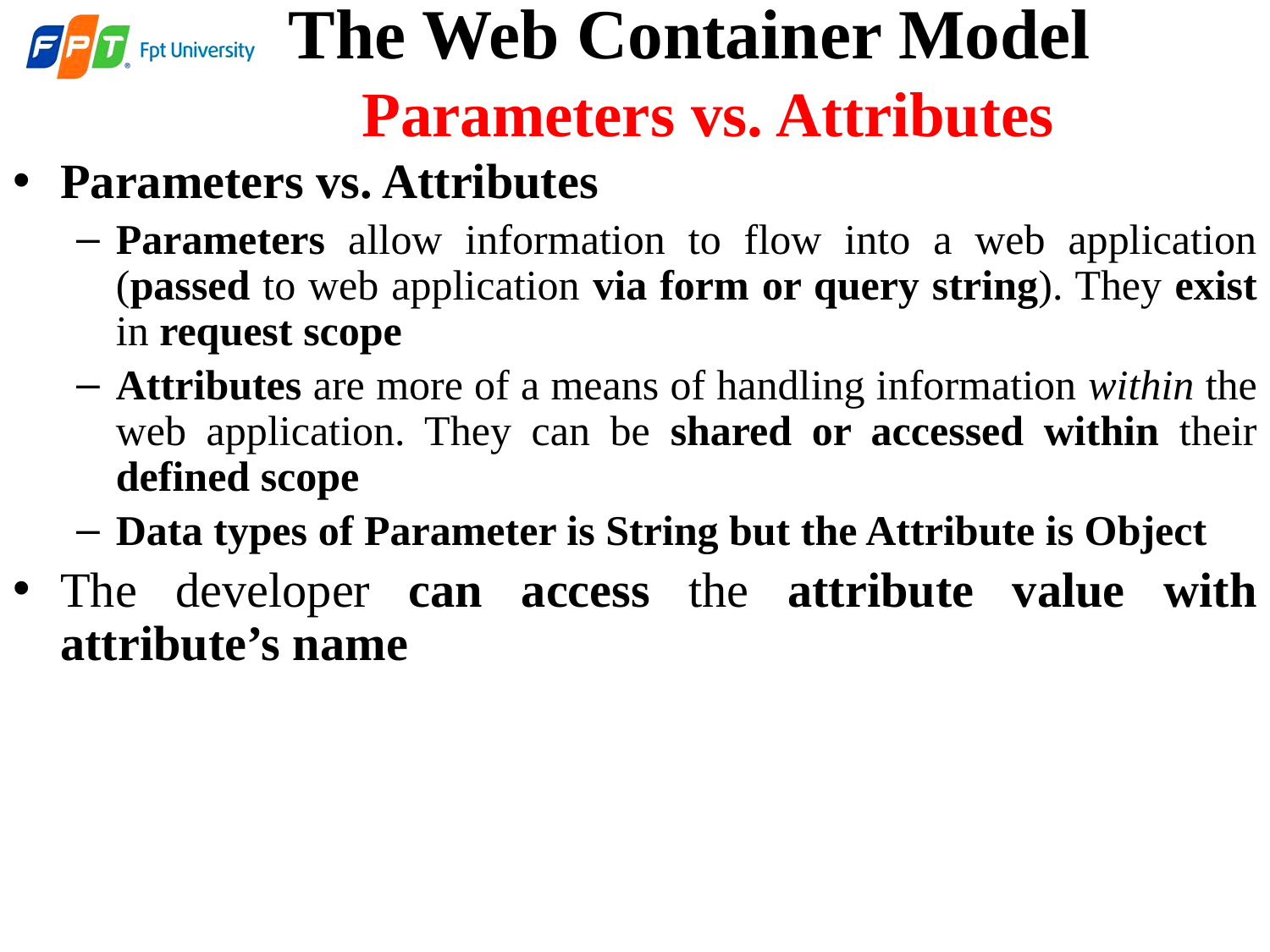

The Web Container Model
 Parameters vs. Attributes
Parameters vs. Attributes
Parameters allow information to flow into a web application (passed to web application via form or query string). They exist in request scope
Attributes are more of a means of handling information within the web application. They can be shared or accessed within their defined scope
Data types of Parameter is String but the Attribute is Object
The developer can access the attribute value with attribute’s name